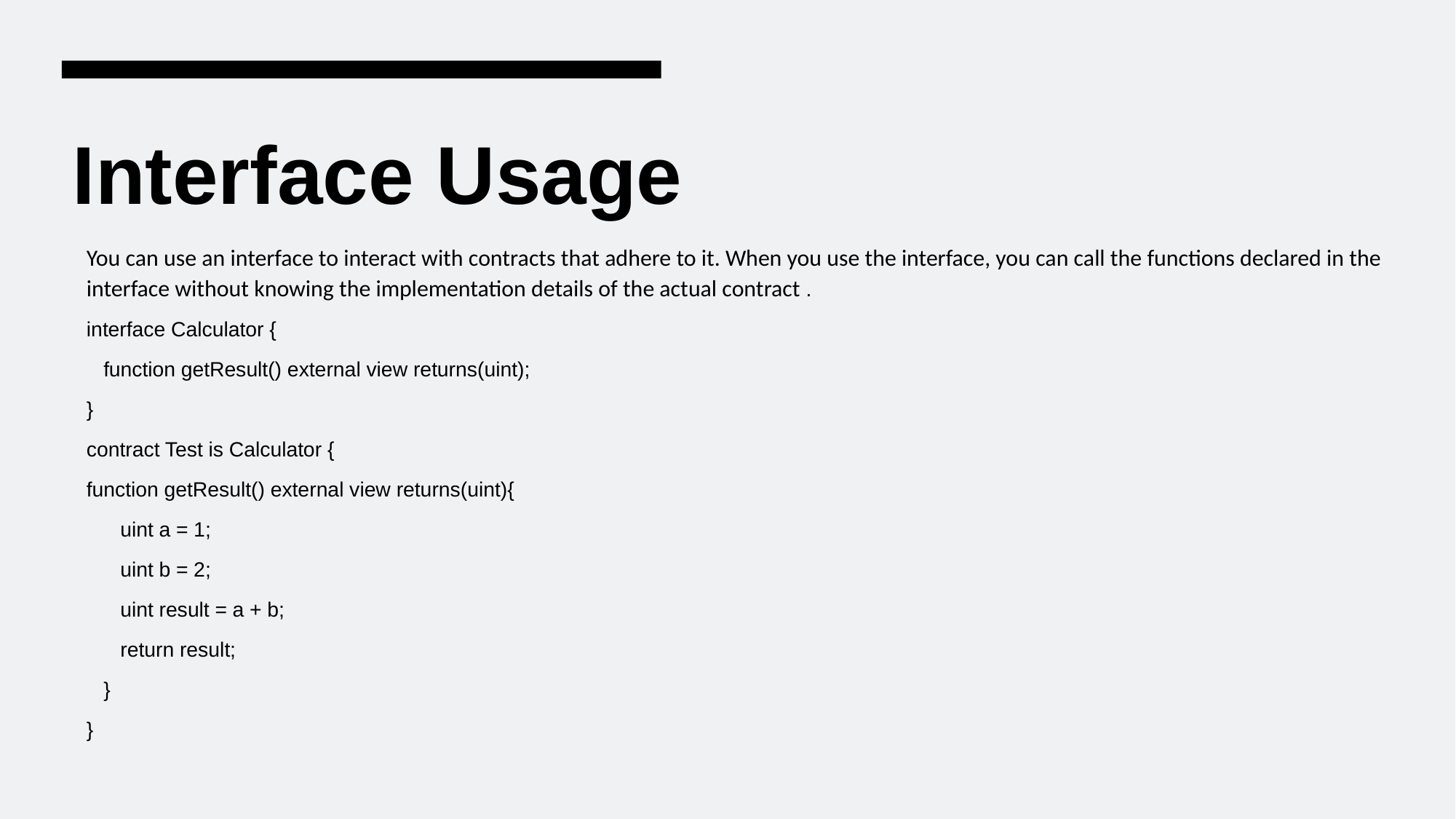

# Interface Usage
You can use an interface to interact with contracts that adhere to it. When you use the interface, you can call the functions declared in the interface without knowing the implementation details of the actual contract .
interface Calculator {
   function getResult() external view returns(uint);
}
contract Test is Calculator {
function getResult() external view returns(uint){
      uint a = 1;
      uint b = 2;
      uint result = a + b;
      return result;
   }
}